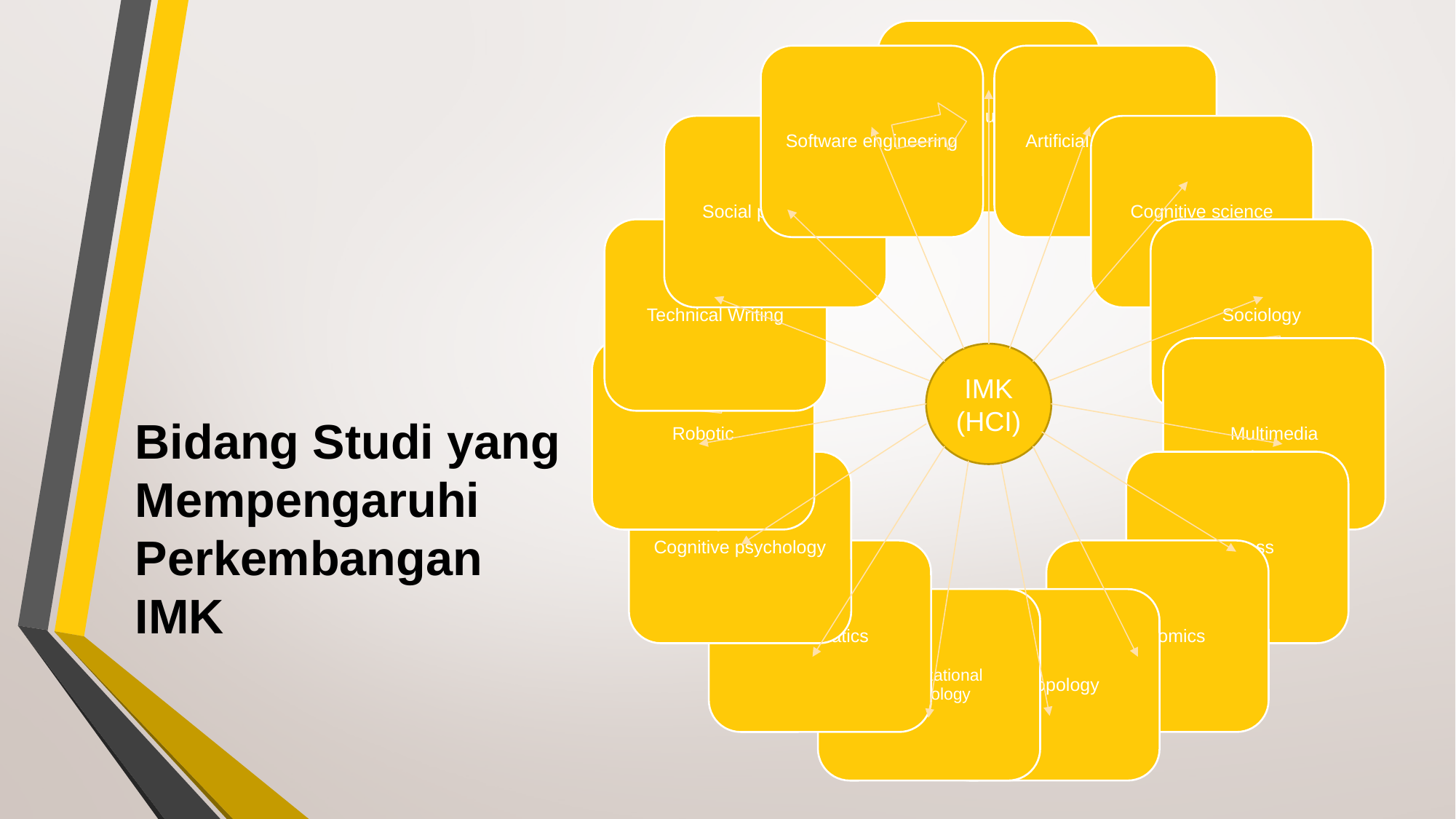

Linguistic
Robotic
Technical Writing
Social psychology
Software engineering
Cognitive psychology
Artificial intelligence
Cognitive science
Sociology
Multimedia
Business
Ergonomics
Anthropology
Mathematics
IMK
(HCI)
# Bidang Studi yang Mempengaruhi Perkembangan IMK